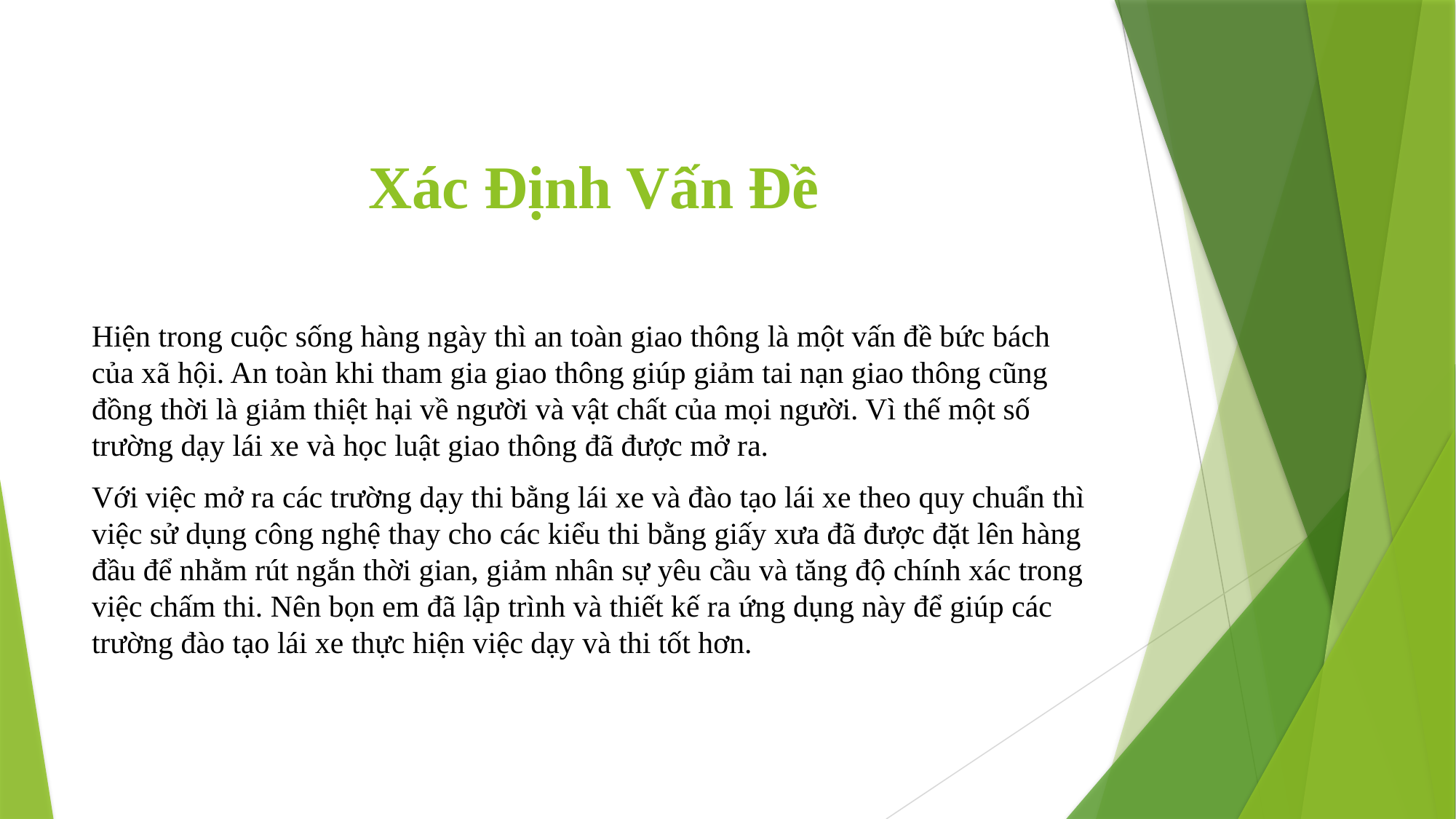

# Xác Định Vấn Đề
Hiện trong cuộc sống hàng ngày thì an toàn giao thông là một vấn đề bức bách của xã hội. An toàn khi tham gia giao thông giúp giảm tai nạn giao thông cũng đồng thời là giảm thiệt hại về người và vật chất của mọi người. Vì thế một số trường dạy lái xe và học luật giao thông đã được mở ra.
Với việc mở ra các trường dạy thi bằng lái xe và đào tạo lái xe theo quy chuẩn thì việc sử dụng công nghệ thay cho các kiểu thi bằng giấy xưa đã được đặt lên hàng đầu để nhằm rút ngắn thời gian, giảm nhân sự yêu cầu và tăng độ chính xác trong việc chấm thi. Nên bọn em đã lập trình và thiết kế ra ứng dụng này để giúp các trường đào tạo lái xe thực hiện việc dạy và thi tốt hơn.